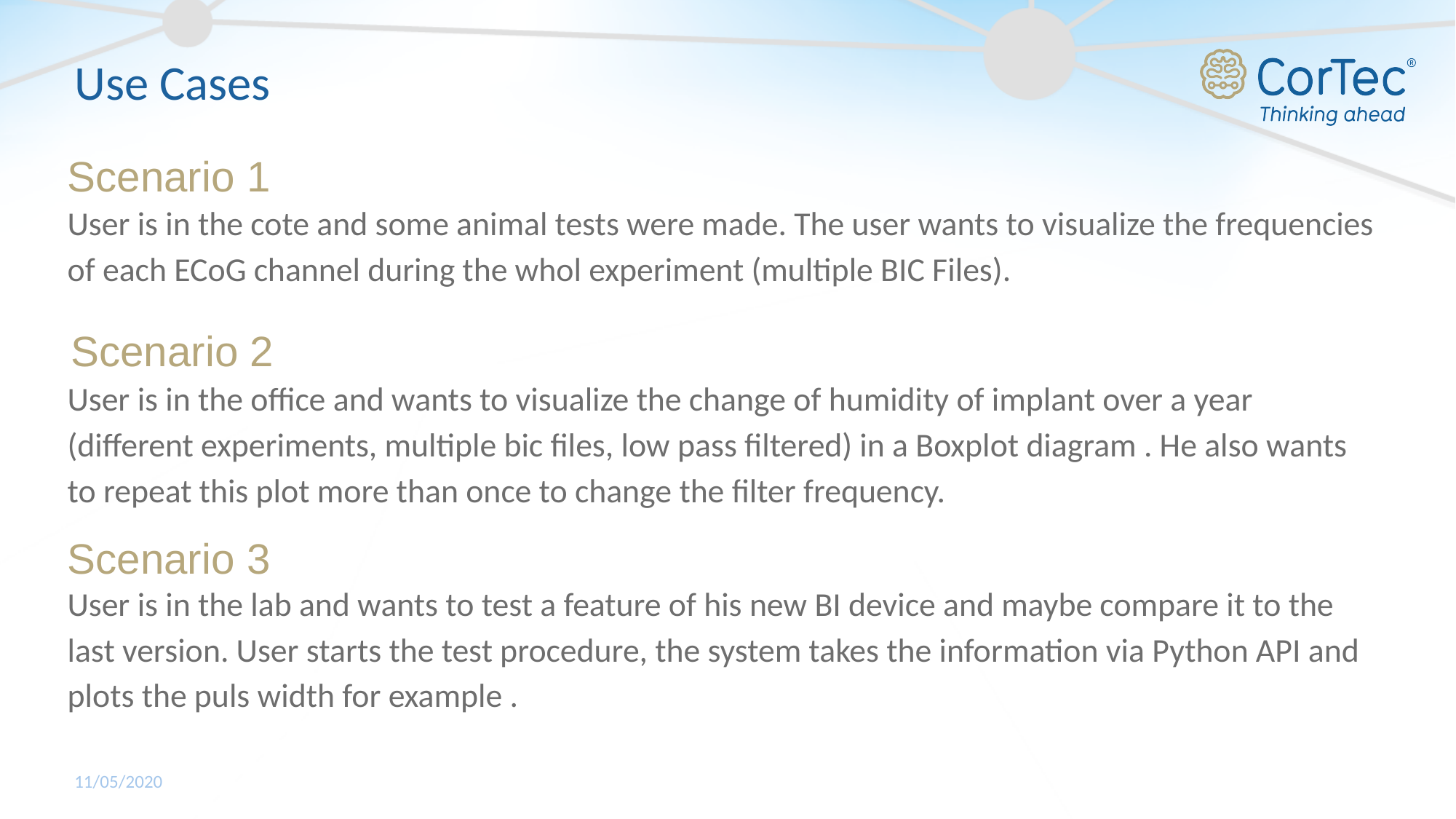

# Use Cases
Scenario 1
User is in the cote and some animal tests were made. The user wants to visualize the frequencies of each ECoG channel during the whol experiment (multiple BIC Files).

Scenario 2
User is in the office and wants to visualize the change of humidity of implant over a year (different experiments, multiple bic files, low pass filtered) in a Boxplot diagram . He also wants to repeat this plot more than once to change the filter frequency.

Scenario 3
User is in the lab and wants to test a feature of his new BI device and maybe compare it to the last version. User starts the test procedure, the system takes the information via Python API and plots the puls width for example .

11/05/2020